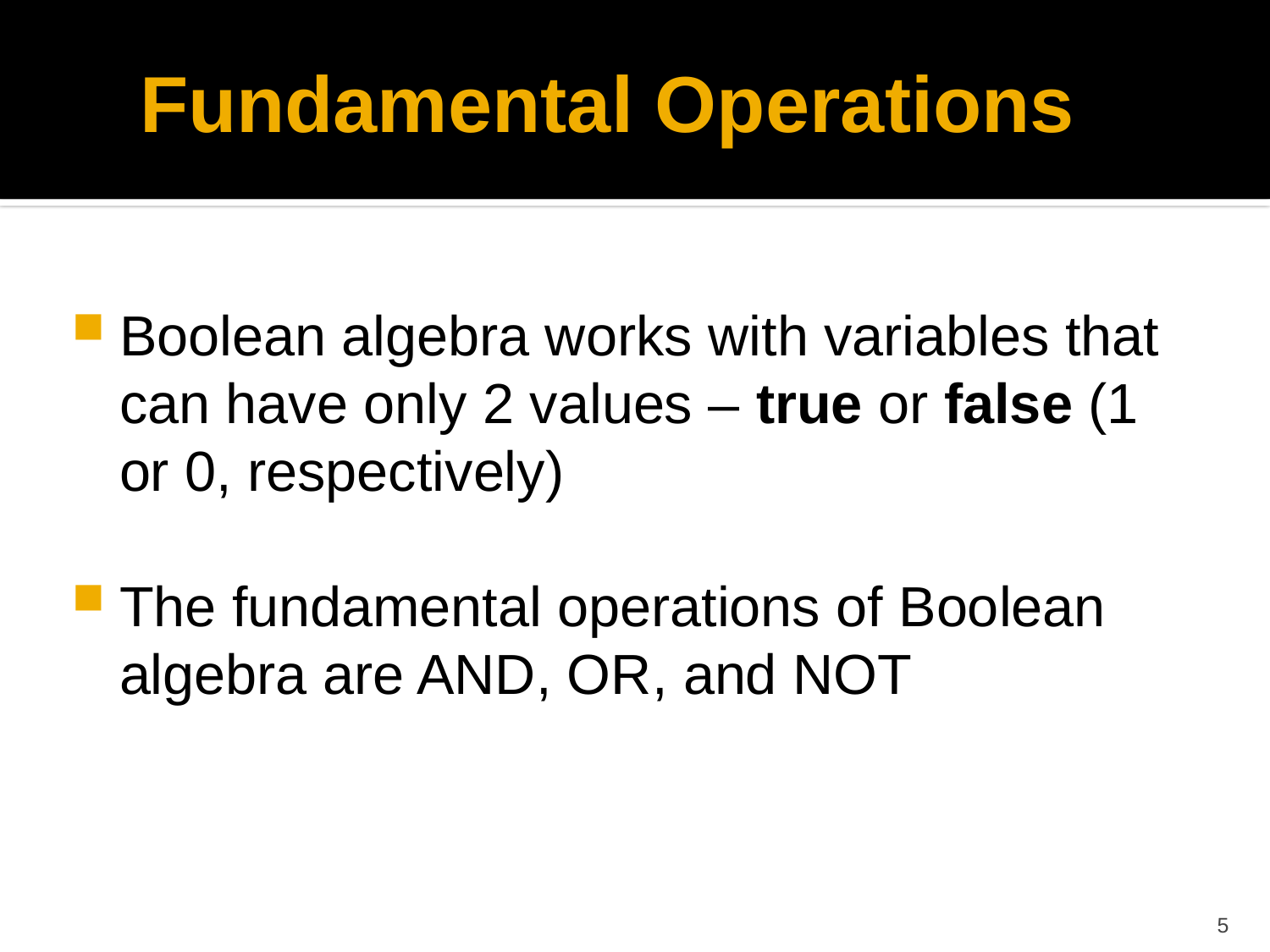

# Fundamental Operations
Boolean algebra works with variables that can have only 2 values – true or false (1 or 0, respectively)

The fundamental operations of Boolean algebra are AND, OR, and NOT
5